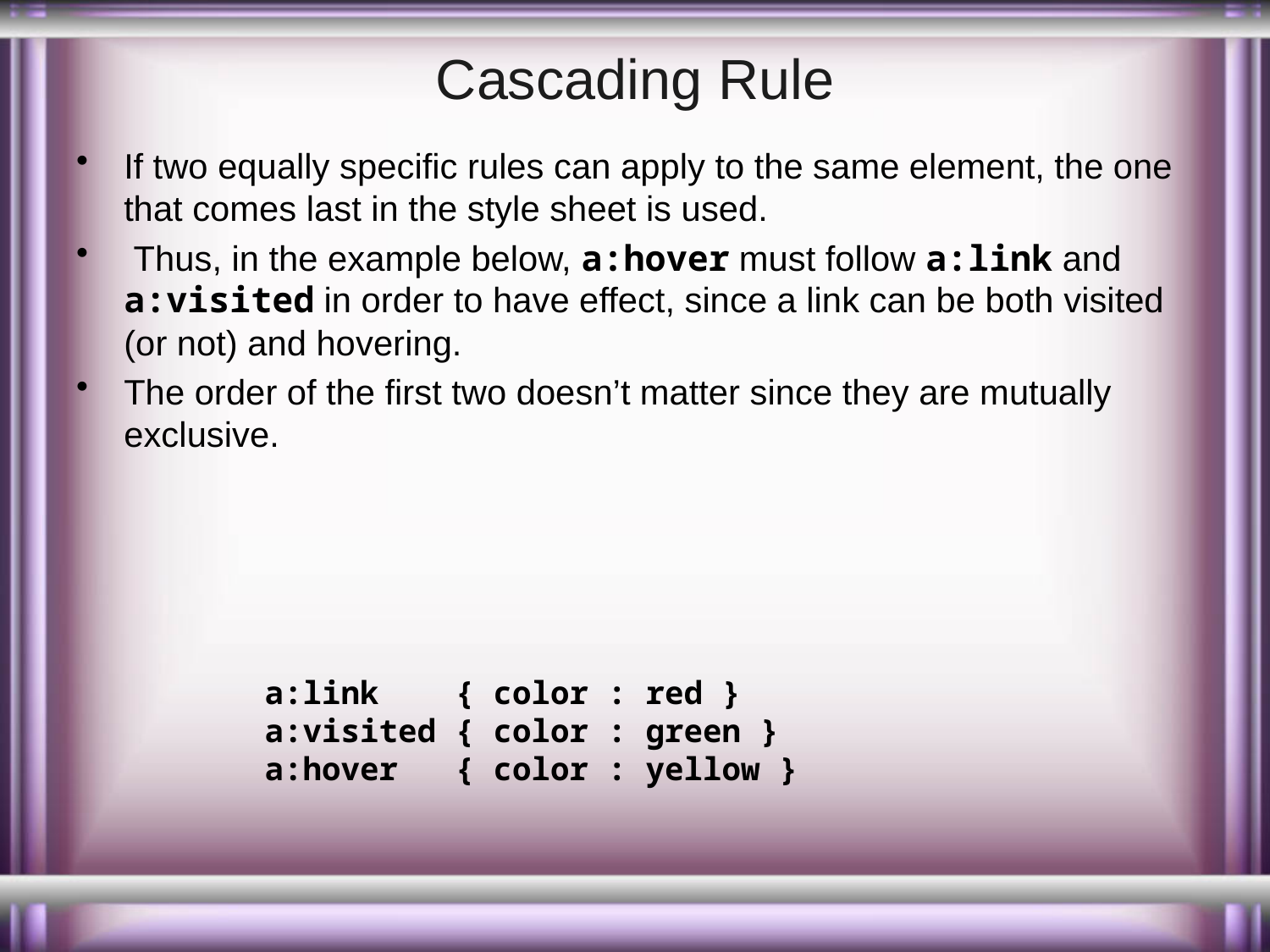

# Cascading Rule
If two equally specific rules can apply to the same element, the one that comes last in the style sheet is used.
 Thus, in the example below, a:hover must follow a:link and a:visited in order to have effect, since a link can be both visited (or not) and hovering.
The order of the first two doesn’t matter since they are mutually exclusive.
a:link    { color : red }
a:visited { color : green }
a:hover   { color : yellow }